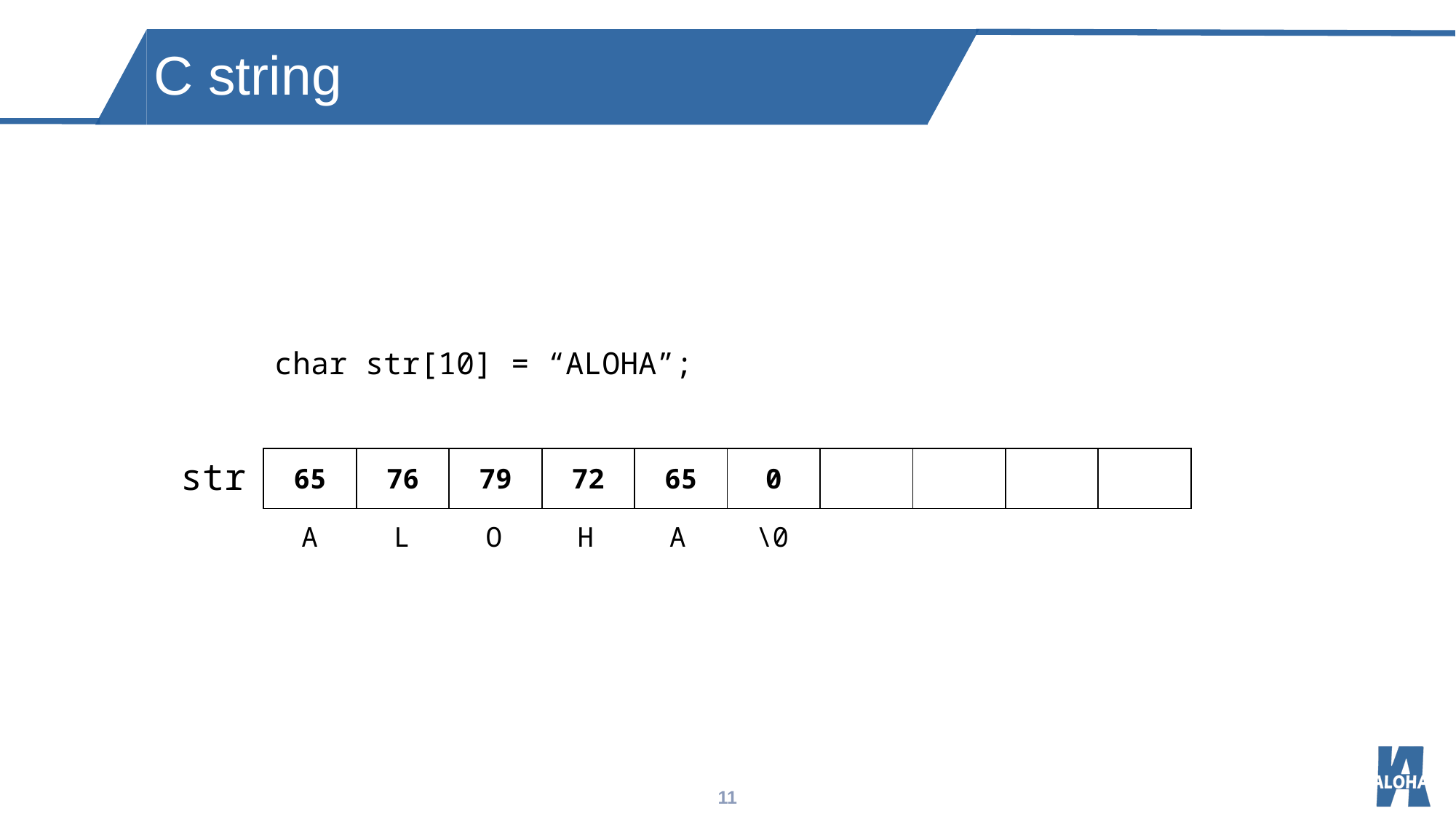

C string
char str[10] = “ALOHA”;
str
| 65 | 76 | 79 | 72 | 65 | 0 |  |  |  |  |
| --- | --- | --- | --- | --- | --- | --- | --- | --- | --- |
A
L
O
H
A
\0
11